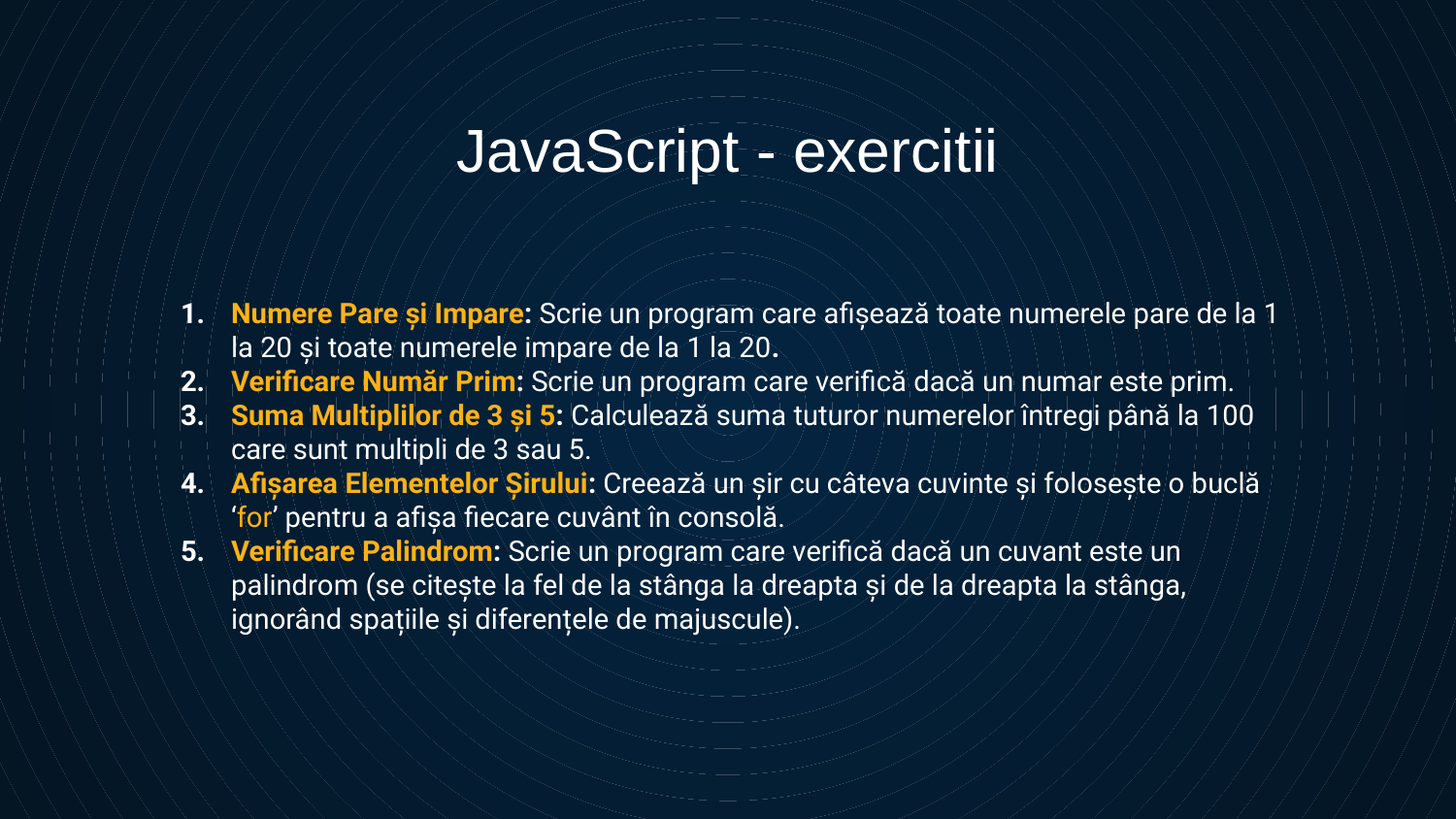

JavaScript - exercitii
Numere Pare și Impare: Scrie un program care afișează toate numerele pare de la 1 la 20 și toate numerele impare de la 1 la 20.
Verificare Număr Prim: Scrie un program care verifică dacă un numar este prim.
Suma Multiplilor de 3 și 5: Calculează suma tuturor numerelor întregi până la 100 care sunt multipli de 3 sau 5.
Afișarea Elementelor Șirului: Creează un șir cu câteva cuvinte și folosește o buclă ‘for’ pentru a afișa fiecare cuvânt în consolă.
Verificare Palindrom: Scrie un program care verifică dacă un cuvant este un palindrom (se citește la fel de la stânga la dreapta și de la dreapta la stânga, ignorând spațiile și diferențele de majuscule).